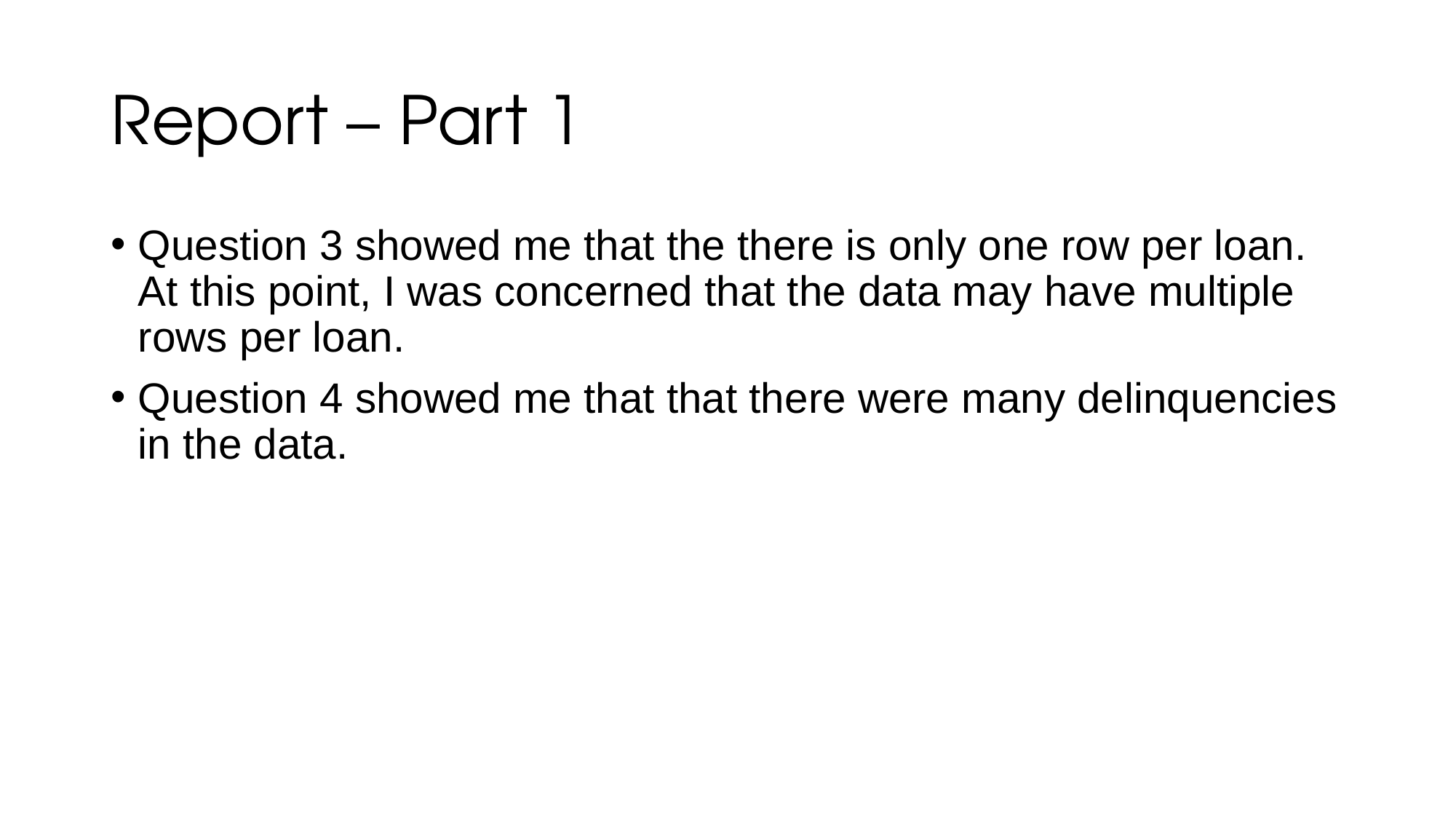

# Report – Part 1
Question 3 showed me that the there is only one row per loan. At this point, I was concerned that the data may have multiple rows per loan.
Question 4 showed me that that there were many delinquencies in the data.